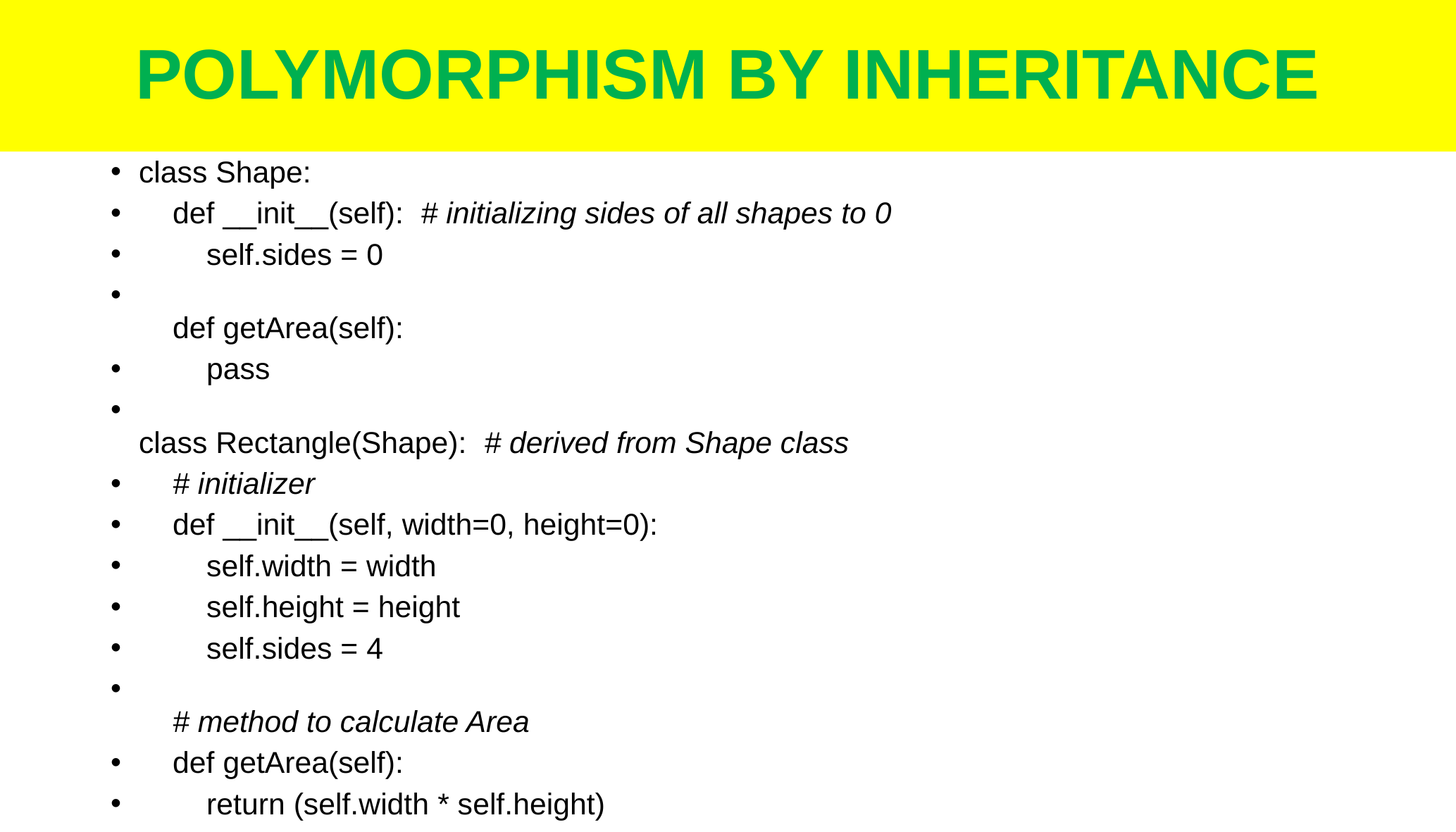

# POLYMORPHISM BY INHERITANCE
class Shape:
    def __init__(self):  # initializing sides of all shapes to 0
        self.sides = 0
    def getArea(self):
        pass
class Rectangle(Shape):  # derived from Shape class
    # initializer
    def __init__(self, width=0, height=0):
        self.width = width
        self.height = height
        self.sides = 4
    # method to calculate Area
    def getArea(self):
        return (self.width * self.height)